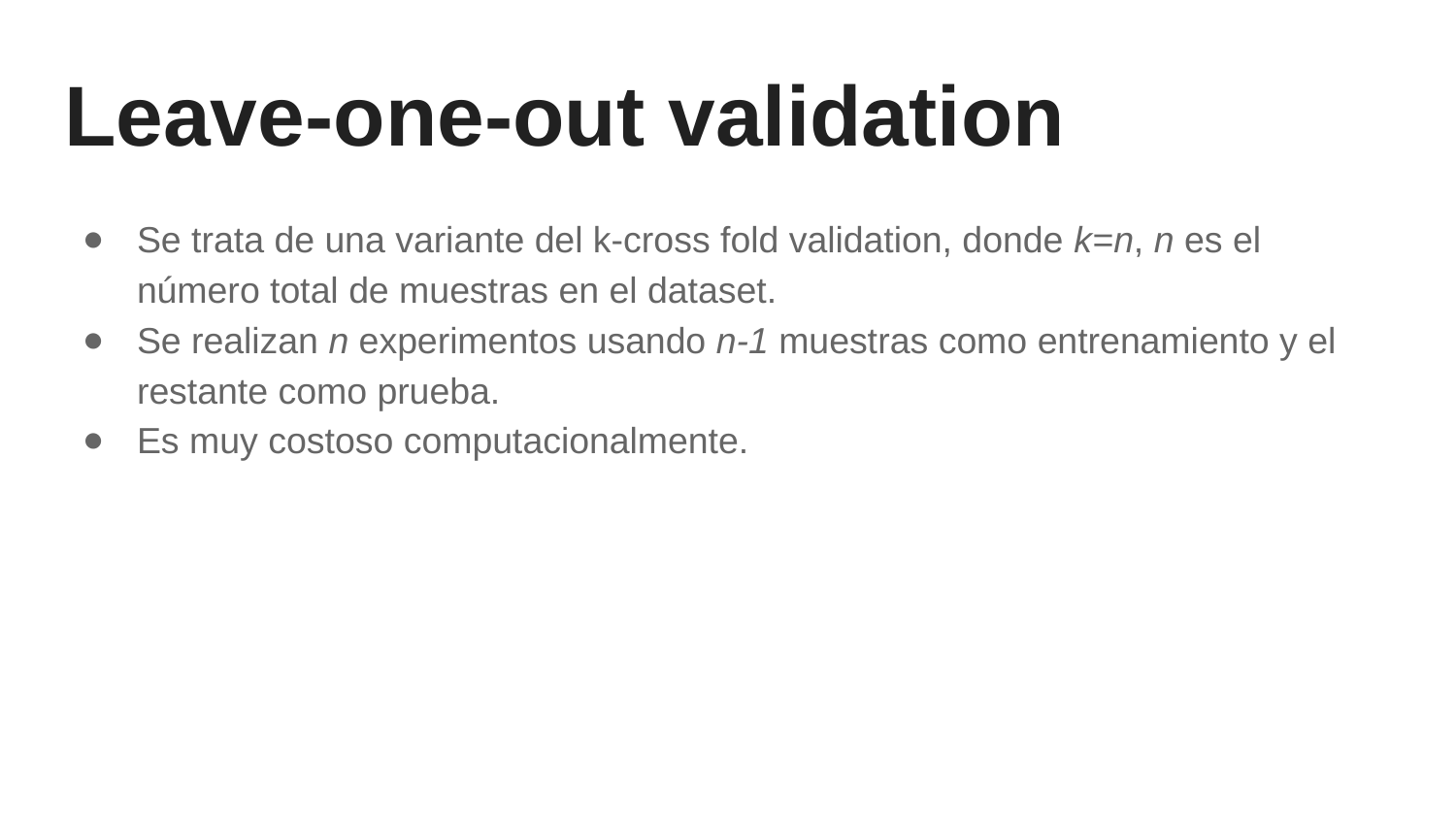

# Leave-one-out validation
Se trata de una variante del k-cross fold validation, donde k=n, n es el número total de muestras en el dataset.
Se realizan n experimentos usando n-1 muestras como entrenamiento y el restante como prueba.
Es muy costoso computacionalmente.